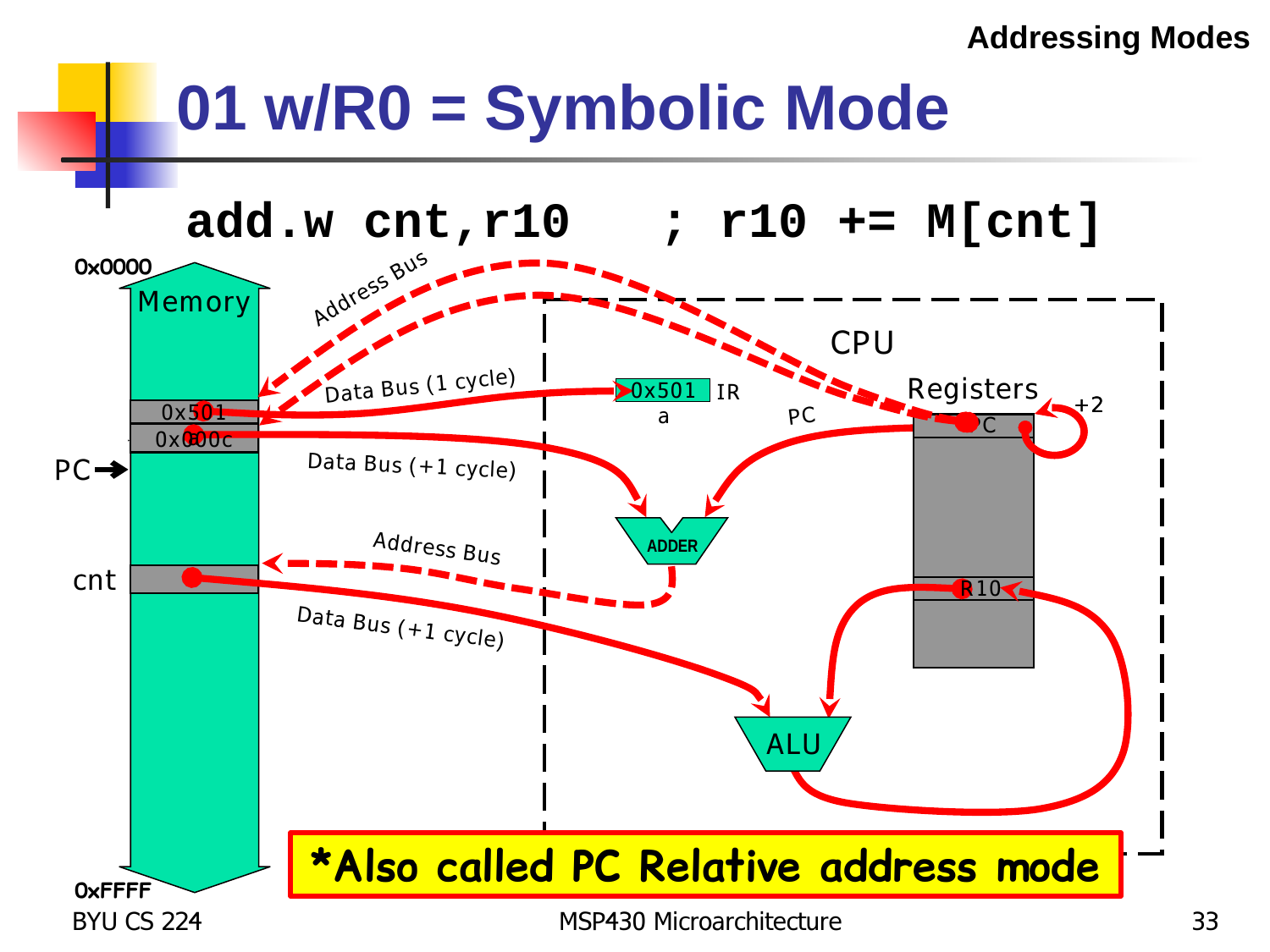

Addressing Modes
01 w/R0 = Symbolic Mode
add.w cnt,r10   ; r10 += M[cnt]
0x0000

Memory
0xFFFF

Address Bus

CPU

PC
Registers
Data Bus (1 cycle)
0x501a

IR

PC

+2

+2

PC

0x501a

PC

PC

0x000c

Data Bus (+1 cycle)

ADDER
Address Bus
cnt

R10

Data Bus (+1 cycle)

ALU
*Also called PC Relative address mode
BYU CS 224
MSP430 Microarchitecture
33